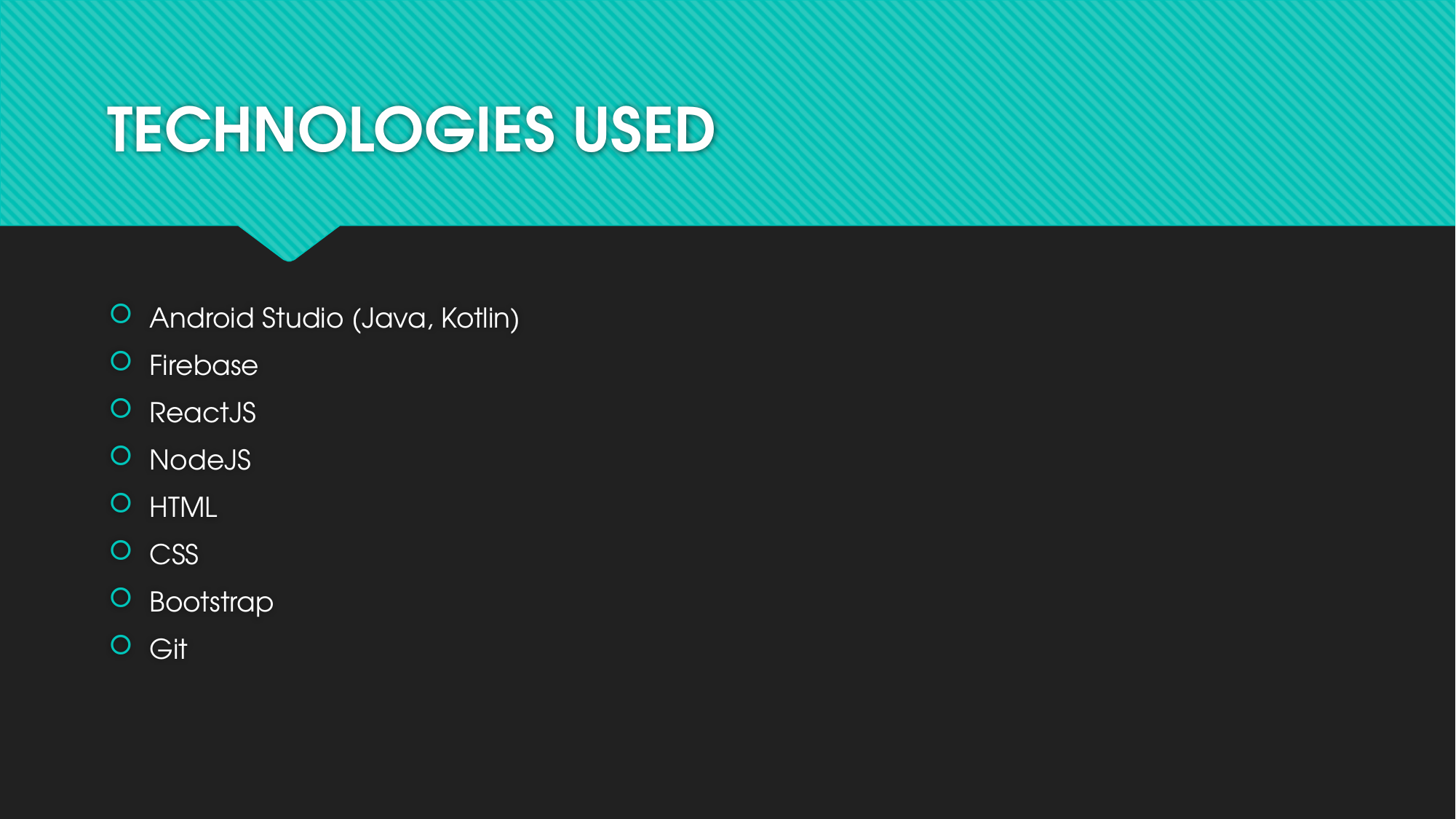

# TECHNOLOGIES USED
Android Studio (Java, Kotlin)
Firebase
ReactJS
NodeJS
HTML
CSS
Bootstrap
Git